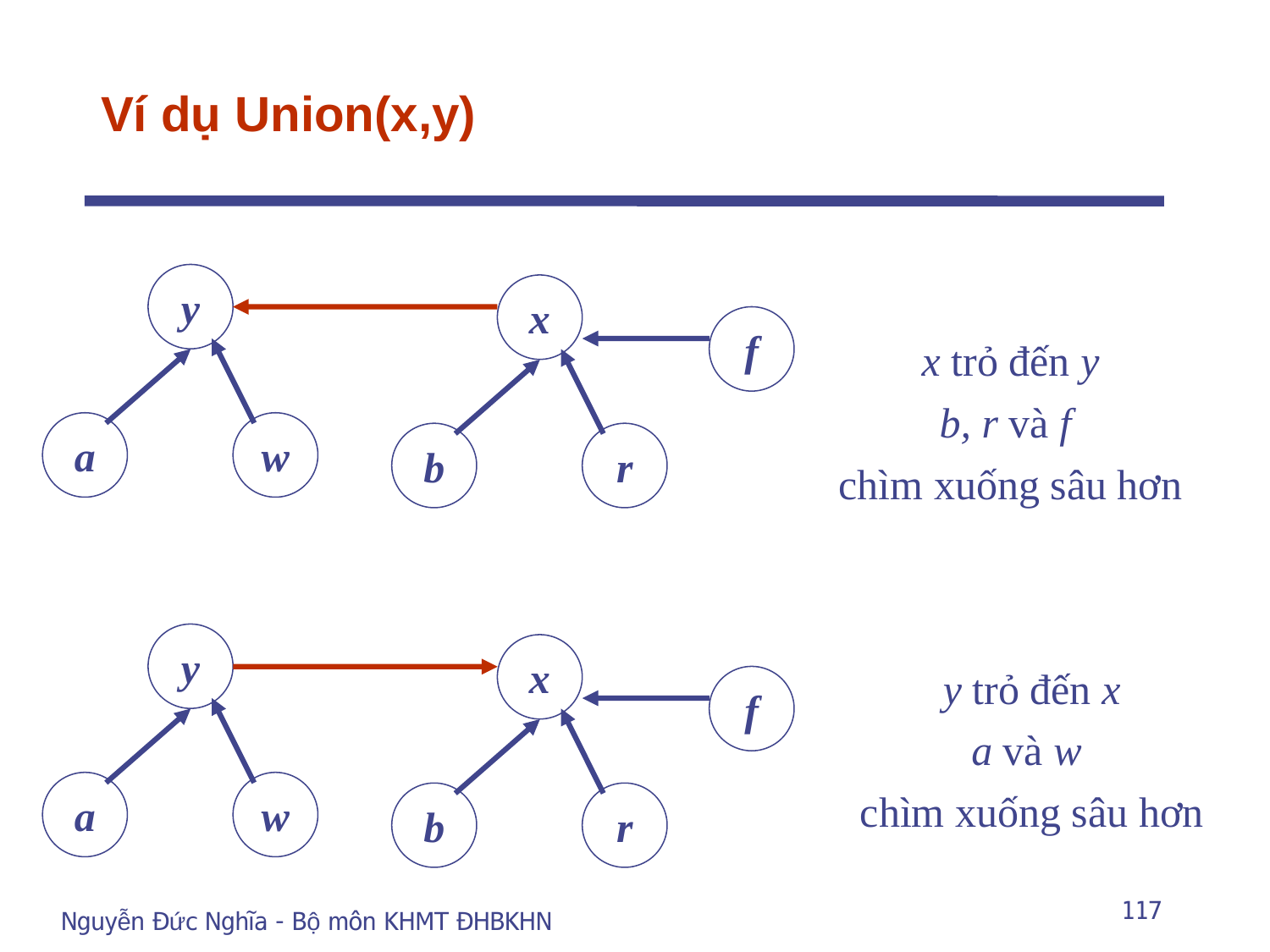

# Ví dụ Union(x,y)
y
x

f
x trỏ đến y
b, r và f
chìm xuống sâu hơn

a
w
b
r
y
x
y trỏ đến x
a và w
chìm xuống sâu hơn
f

a
w
b
r
117
Nguyễn Đức Nghĩa - Bộ môn KHMT ĐHBKHN